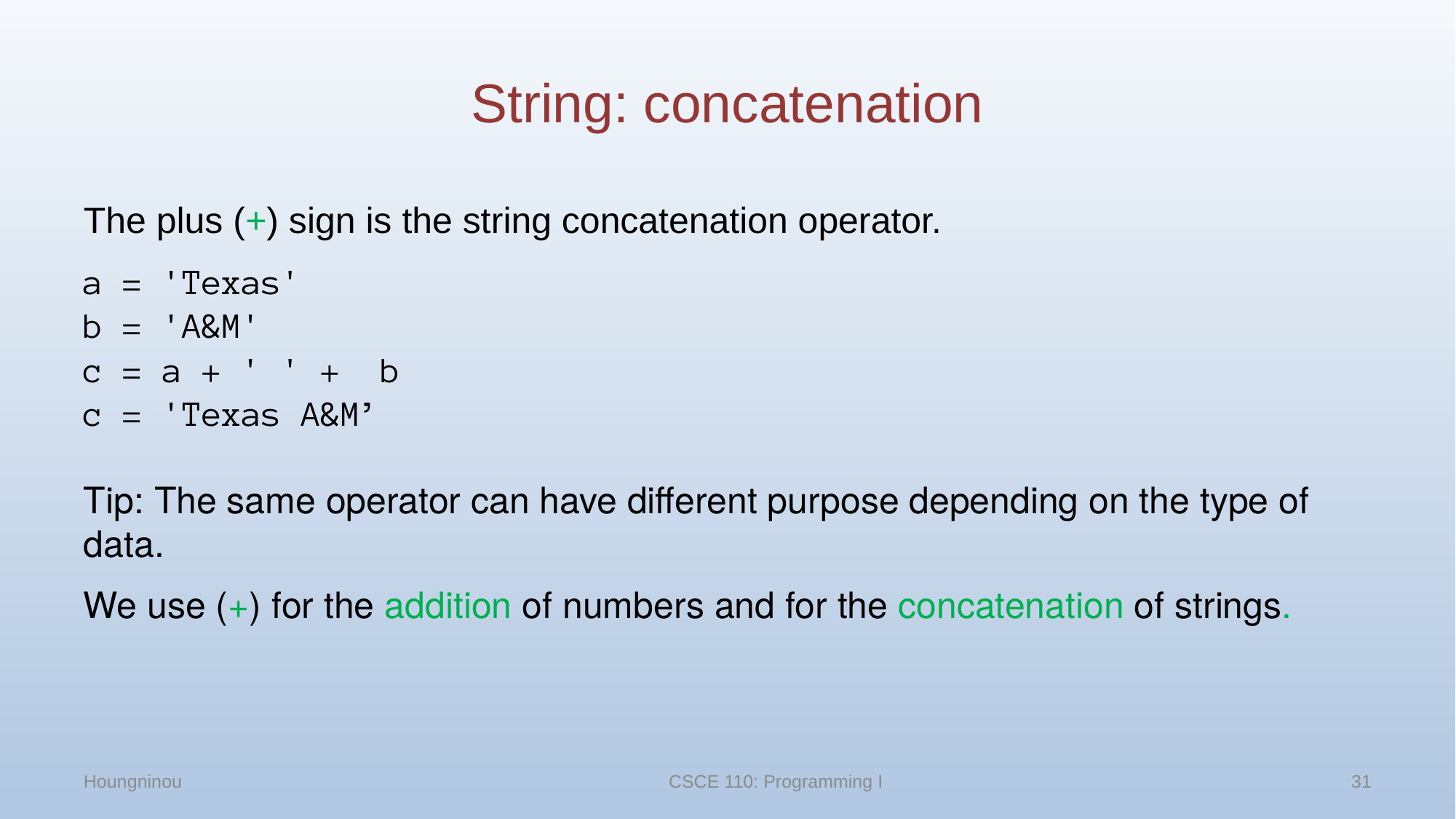

# String: concatenation
The plus (+) sign is the string concatenation operator.
a = 'Texas'
b = 'A&M'
c = a + ' ' +  b
c = 'Texas A&M’

Tip: The same operator can have different purpose depending on the type of data.
We use (+) for the addition of numbers and for the concatenation of strings.

Houngninou
CSCE 110: Programming I
31